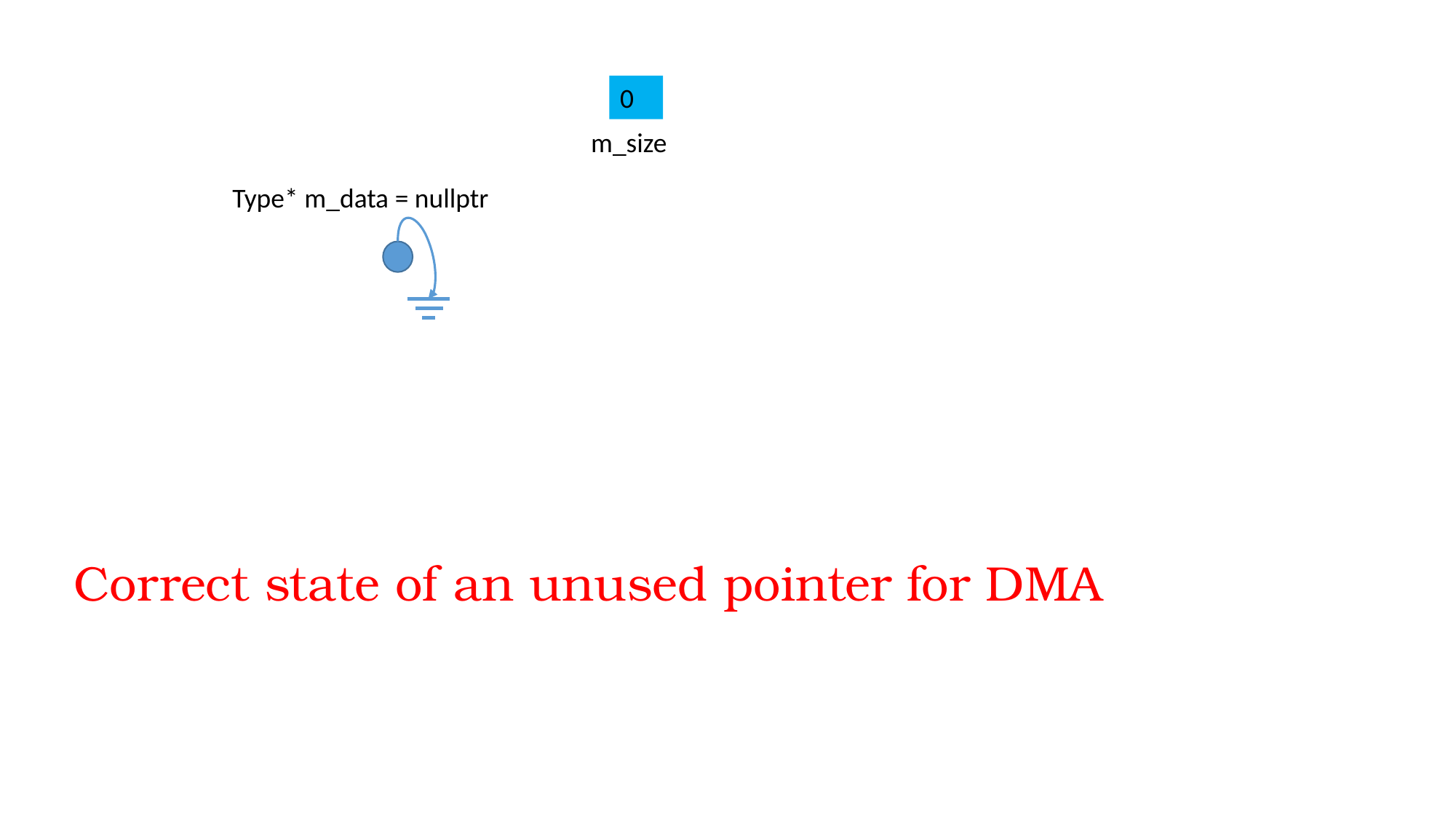

0
m_size
Type* m_data = nullptr

Correct state of an unused pointer for DMA